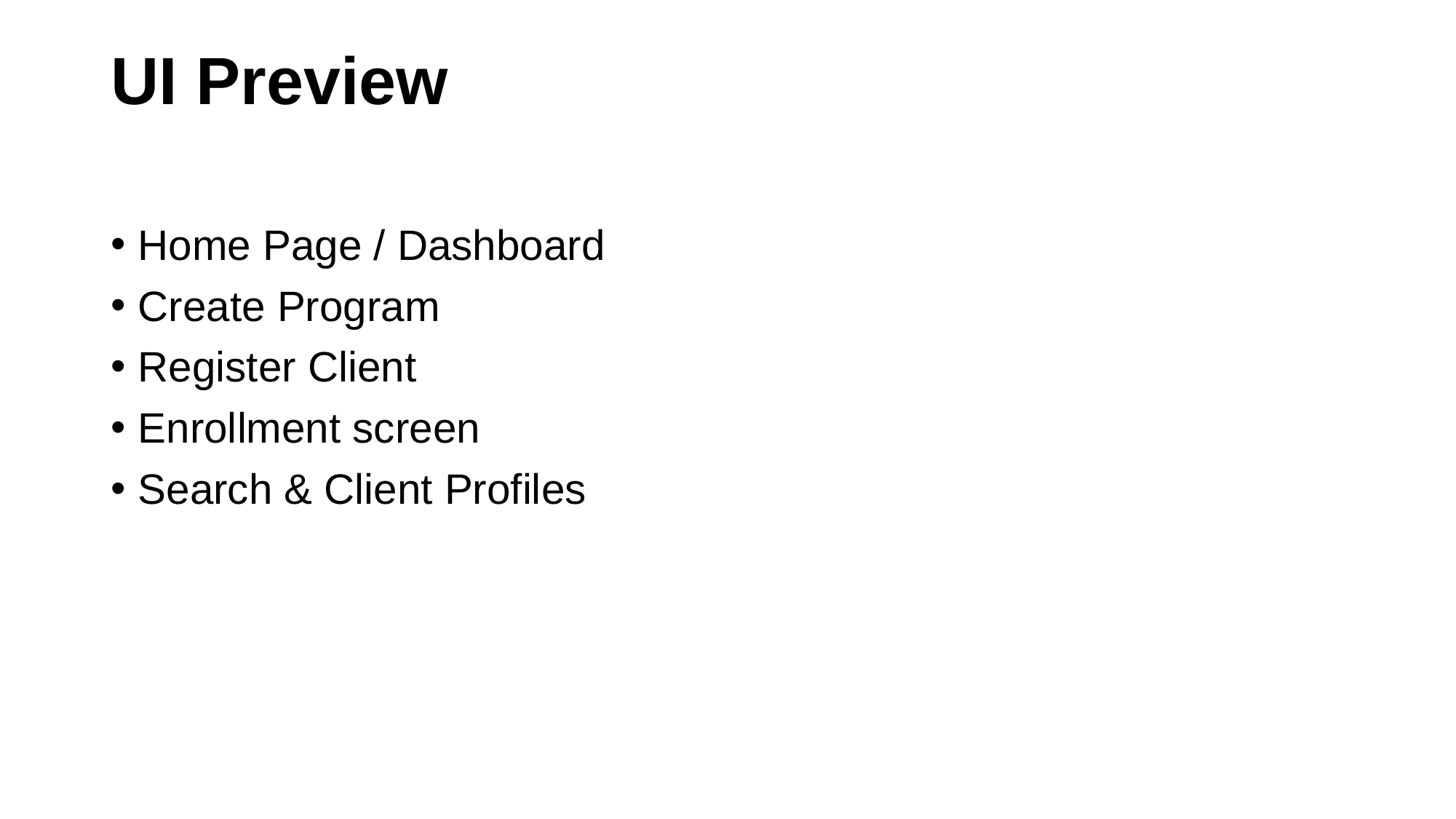

# UI Preview
Home Page / Dashboard
Create Program
Register Client
Enrollment screen
Search & Client Profiles